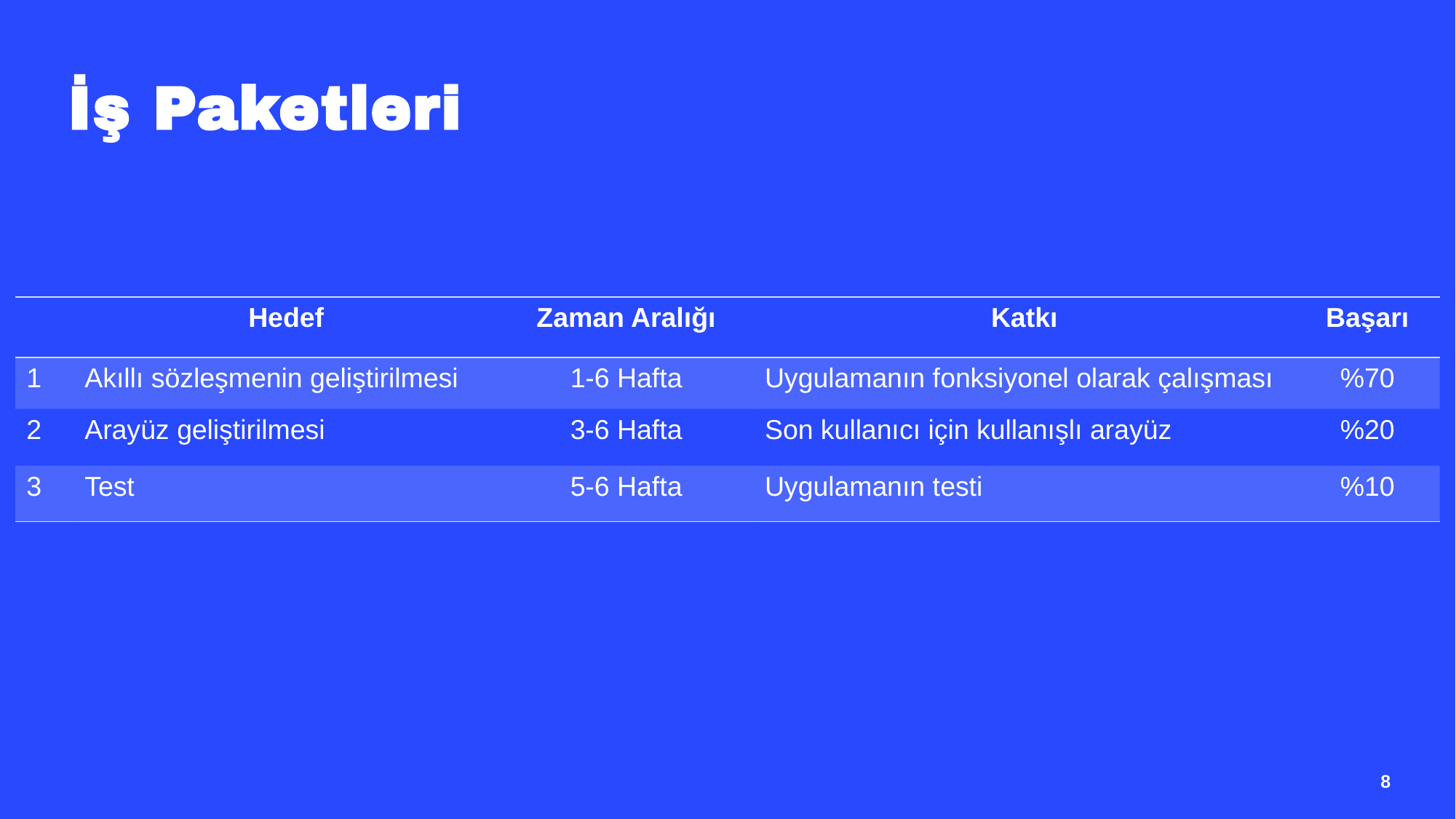

# İş Paketleri
|  | Hedef | Zaman Aralığı | Katkı | Başarı |
| --- | --- | --- | --- | --- |
| 1 | Akıllı sözleşmenin geliştirilmesi | 1-6 Hafta | Uygulamanın fonksiyonel olarak çalışması | %70 |
| 2 | Arayüz geliştirilmesi | 3-6 Hafta | Son kullanıcı için kullanışlı arayüz | %20 |
| 3 | Test | 5-6 Hafta | Uygulamanın testi | %10 |
8